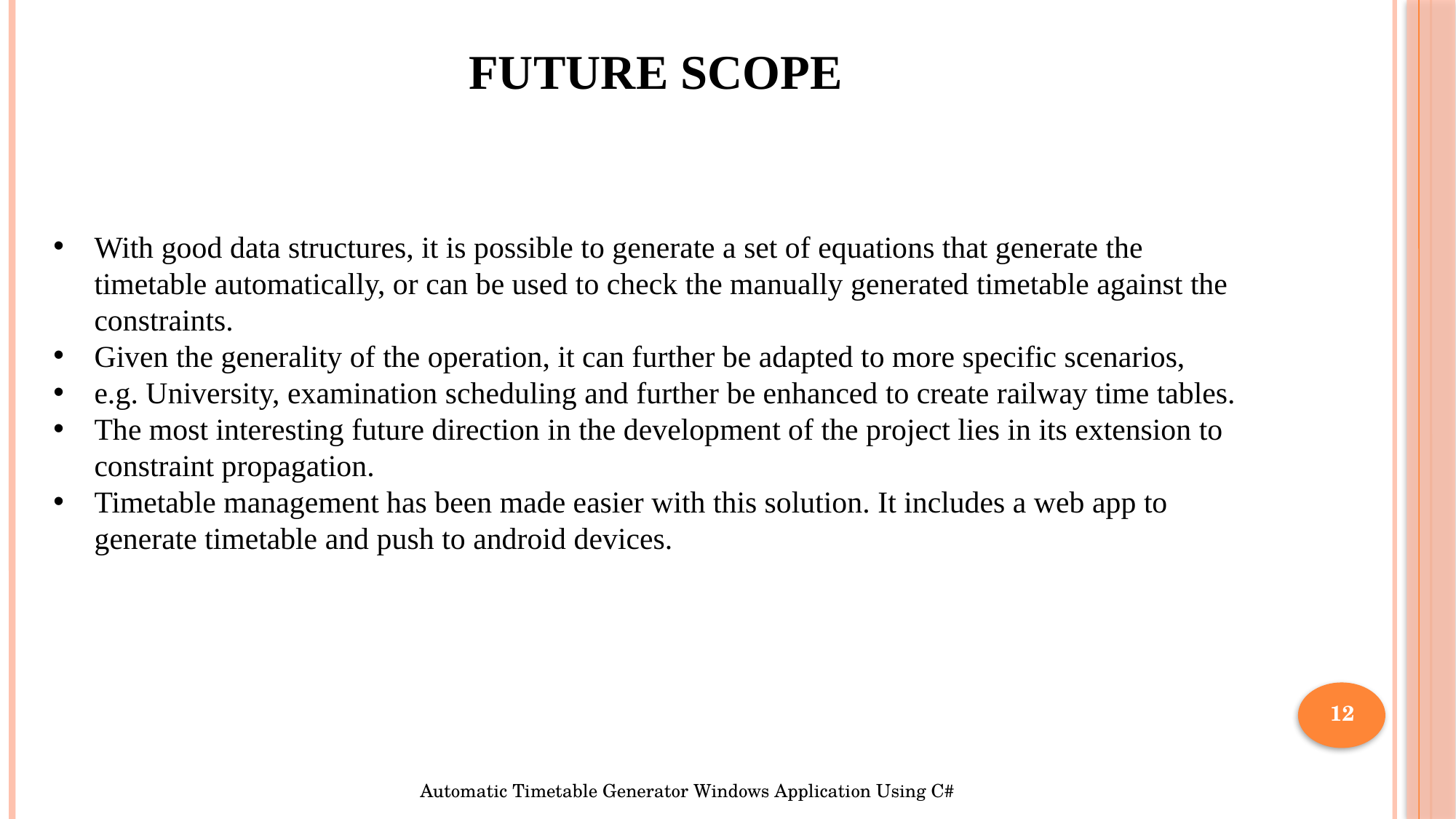

FUTURE SCOPE
With good data structures, it is possible to generate a set of equations that generate the timetable automatically, or can be used to check the manually generated timetable against the constraints.
Given the generality of the operation, it can further be adapted to more specific scenarios,
e.g. University, examination scheduling and further be enhanced to create railway time tables.
The most interesting future direction in the development of the project lies in its extension to constraint propagation.
Timetable management has been made easier with this solution. It includes a web app to generate timetable and push to android devices.
12
Automatic Timetable Generator Windows Application Using C#